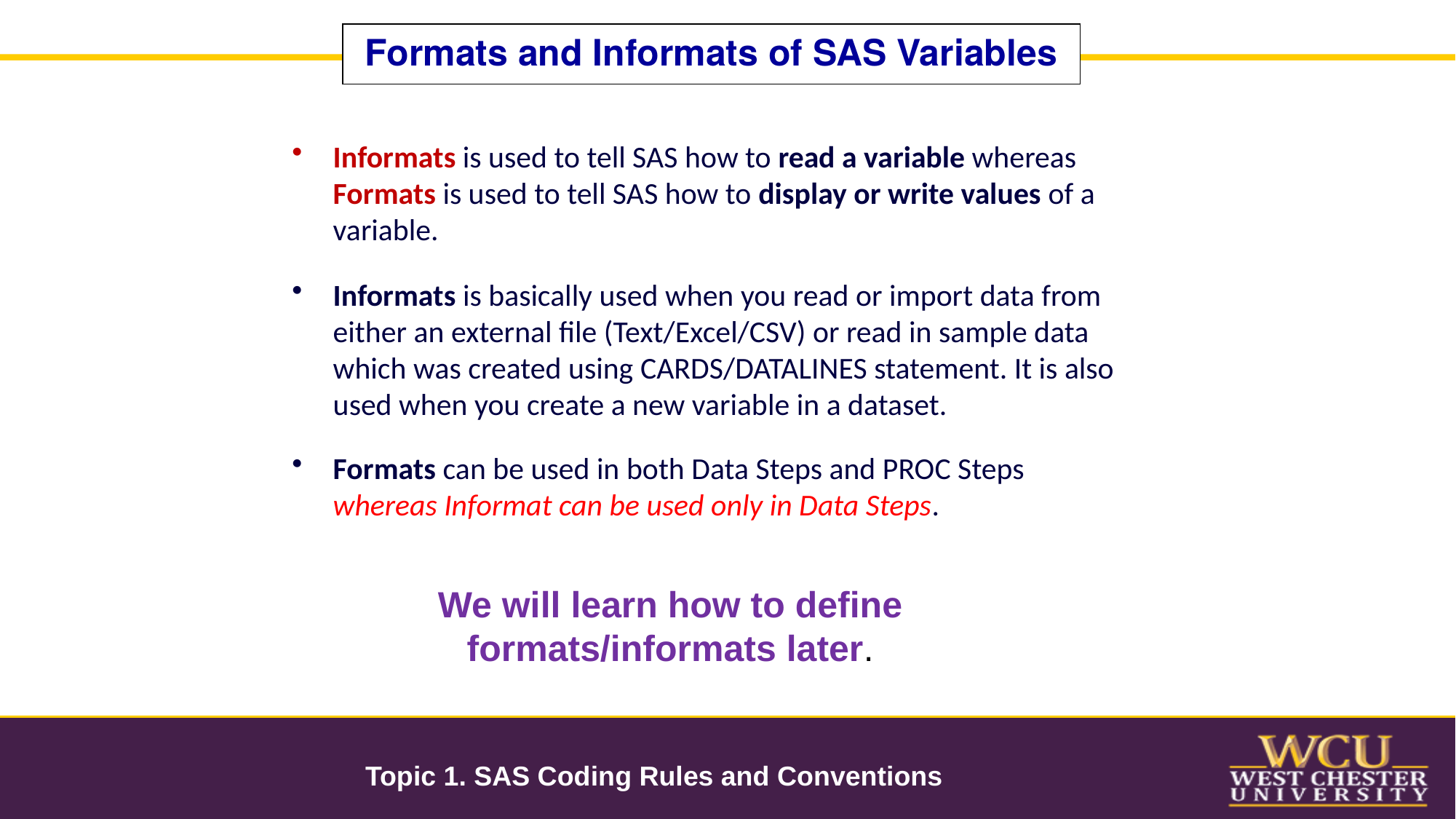

Formats and Informats of SAS Variables
Informats is used to tell SAS how to read a variable whereas Formats is used to tell SAS how to display or write values of a variable.

Informats is basically used when you read or import data from either an external file (Text/Excel/CSV) or read in sample data which was created using CARDS/DATALINES statement. It is also used when you create a new variable in a dataset.

Formats can be used in both Data Steps and PROC Steps whereas Informat can be used only in Data Steps.

We will learn how to define formats/informats later.